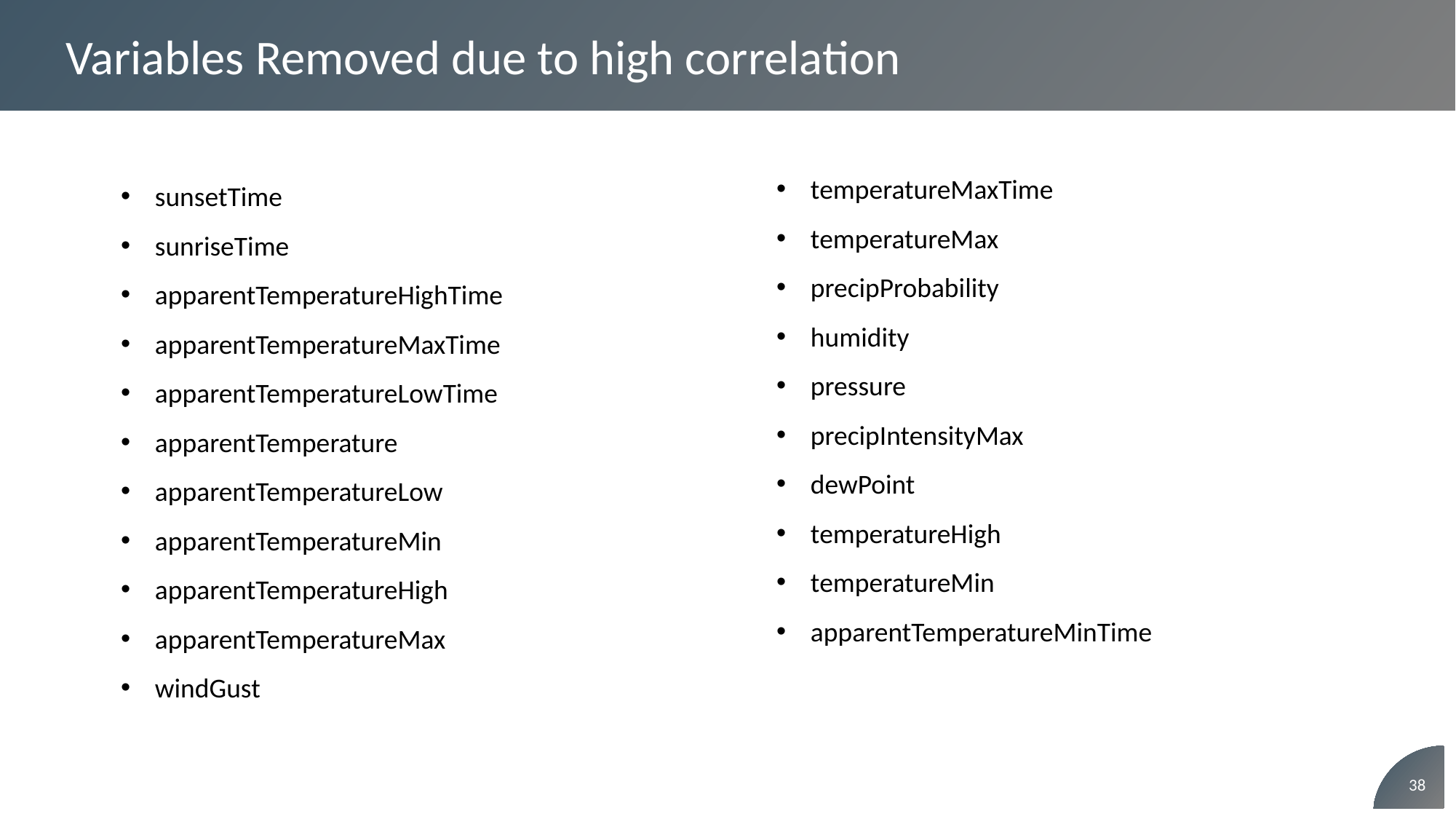

Variables Removed due to high correlation
temperatureMaxTime
temperatureMax
precipProbability
humidity
pressure
precipIntensityMax
dewPoint
temperatureHigh
temperatureMin
apparentTemperatureMinTime
sunsetTime
sunriseTime
apparentTemperatureHighTime
apparentTemperatureMaxTime
apparentTemperatureLowTime
apparentTemperature
apparentTemperatureLow
apparentTemperatureMin
apparentTemperatureHigh
apparentTemperatureMax
windGust

38
38